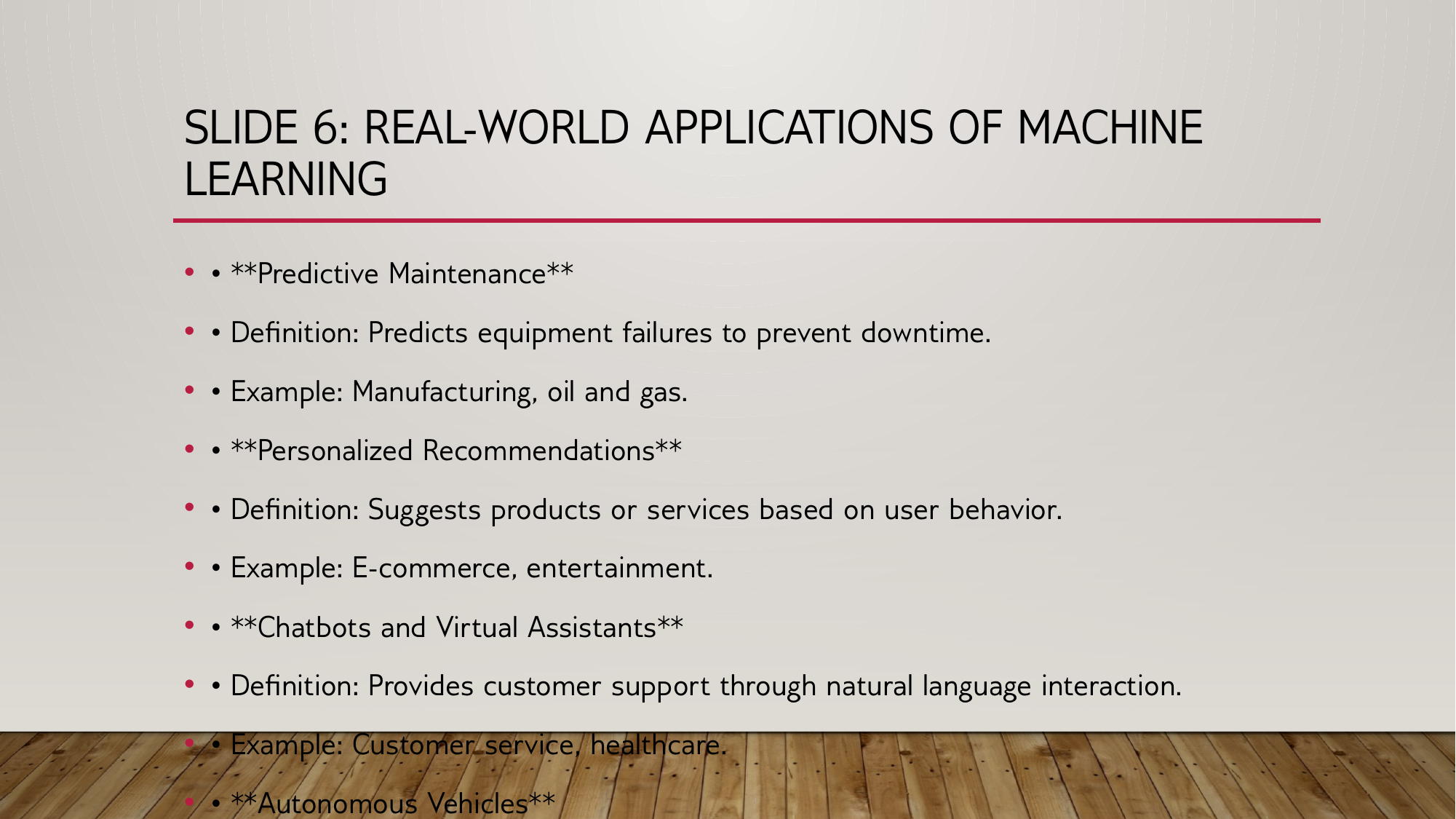

# Slide 6: Real-World Applications of Machine Learning
• **Predictive Maintenance**
• Definition: Predicts equipment failures to prevent downtime.
• Example: Manufacturing, oil and gas.
• **Personalized Recommendations**
• Definition: Suggests products or services based on user behavior.
• Example: E-commerce, entertainment.
• **Chatbots and Virtual Assistants**
• Definition: Provides customer support through natural language interaction.
• Example: Customer service, healthcare.
• **Autonomous Vehicles**
• Definition: Uses machine learning to navigate and make decisions.
• Example: Self-driving cars, drones.